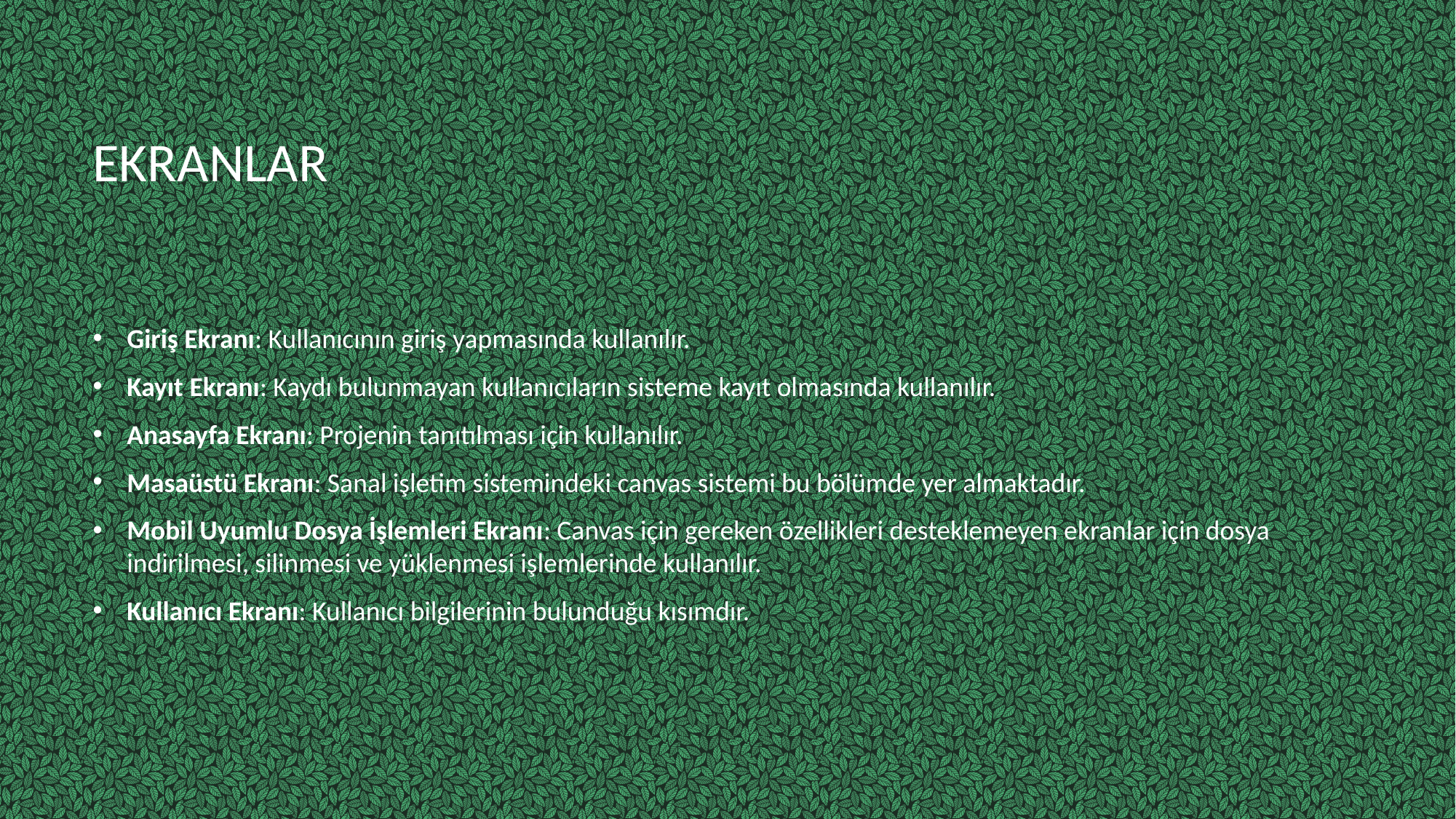

# ekranlar
Giriş Ekranı: Kullanıcının giriş yapmasında kullanılır.
Kayıt Ekranı: Kaydı bulunmayan kullanıcıların sisteme kayıt olmasında kullanılır.
Anasayfa Ekranı: Projenin tanıtılması için kullanılır.
Masaüstü Ekranı: Sanal işletim sistemindeki canvas sistemi bu bölümde yer almaktadır.
Mobil Uyumlu Dosya İşlemleri Ekranı: Canvas için gereken özellikleri desteklemeyen ekranlar için dosya indirilmesi, silinmesi ve yüklenmesi işlemlerinde kullanılır.
Kullanıcı Ekranı: Kullanıcı bilgilerinin bulunduğu kısımdır.